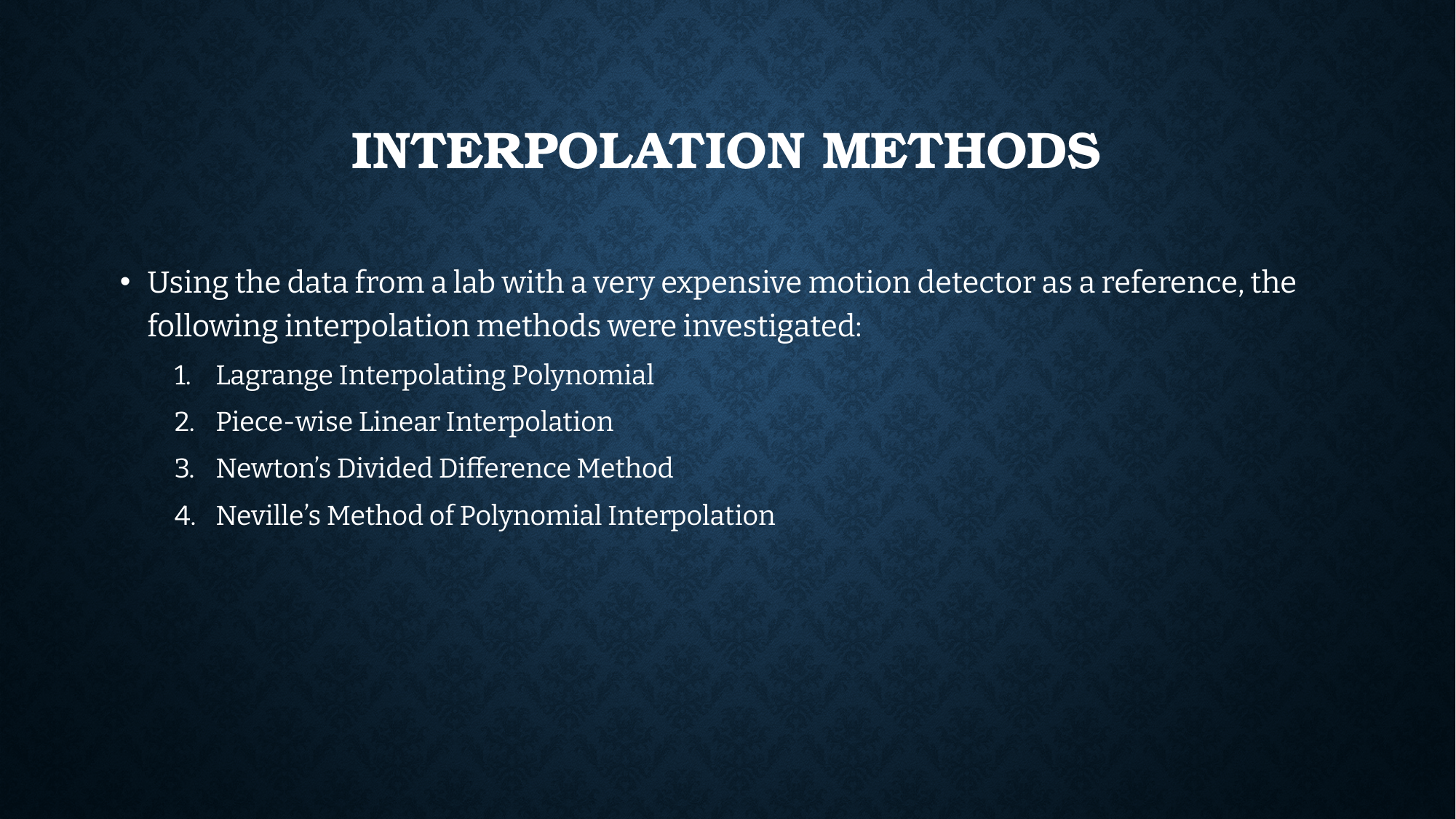

# Interpolation Methods
Using the data from a lab with a very expensive motion detector as a reference, the following interpolation methods were investigated:
Lagrange Interpolating Polynomial
Piece-wise Linear Interpolation
Newton’s Divided Difference Method
Neville’s Method of Polynomial Interpolation